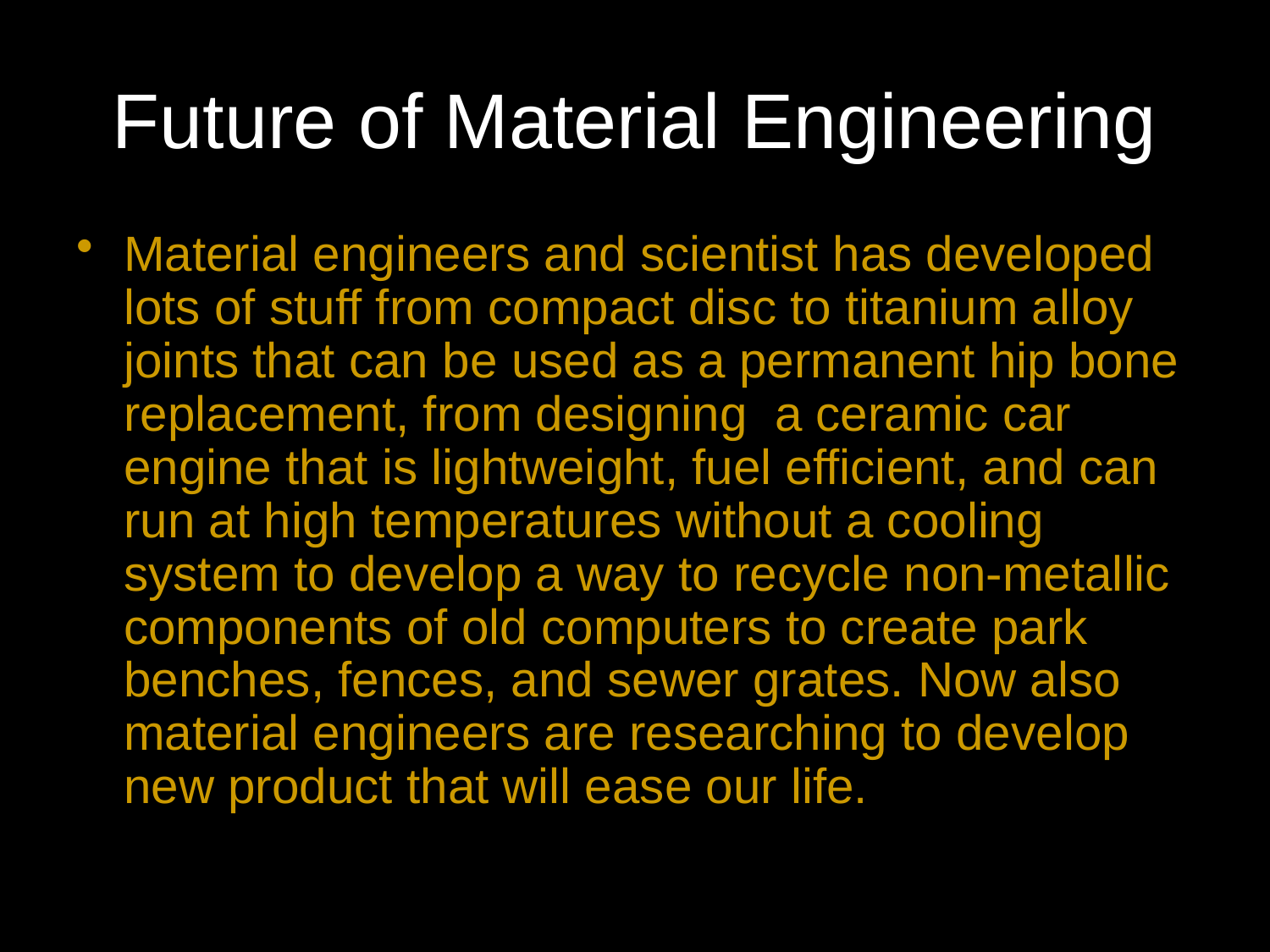

# Future of Material Engineering
Material engineers and scientist has developed lots of stuff from compact disc to titanium alloy joints that can be used as a permanent hip bone replacement, from designing  a ceramic car engine that is lightweight, fuel efficient, and can run at high temperatures without a cooling system to develop a way to recycle non-metallic components of old computers to create park benches, fences, and sewer grates. Now also material engineers are researching to develop new product that will ease our life.